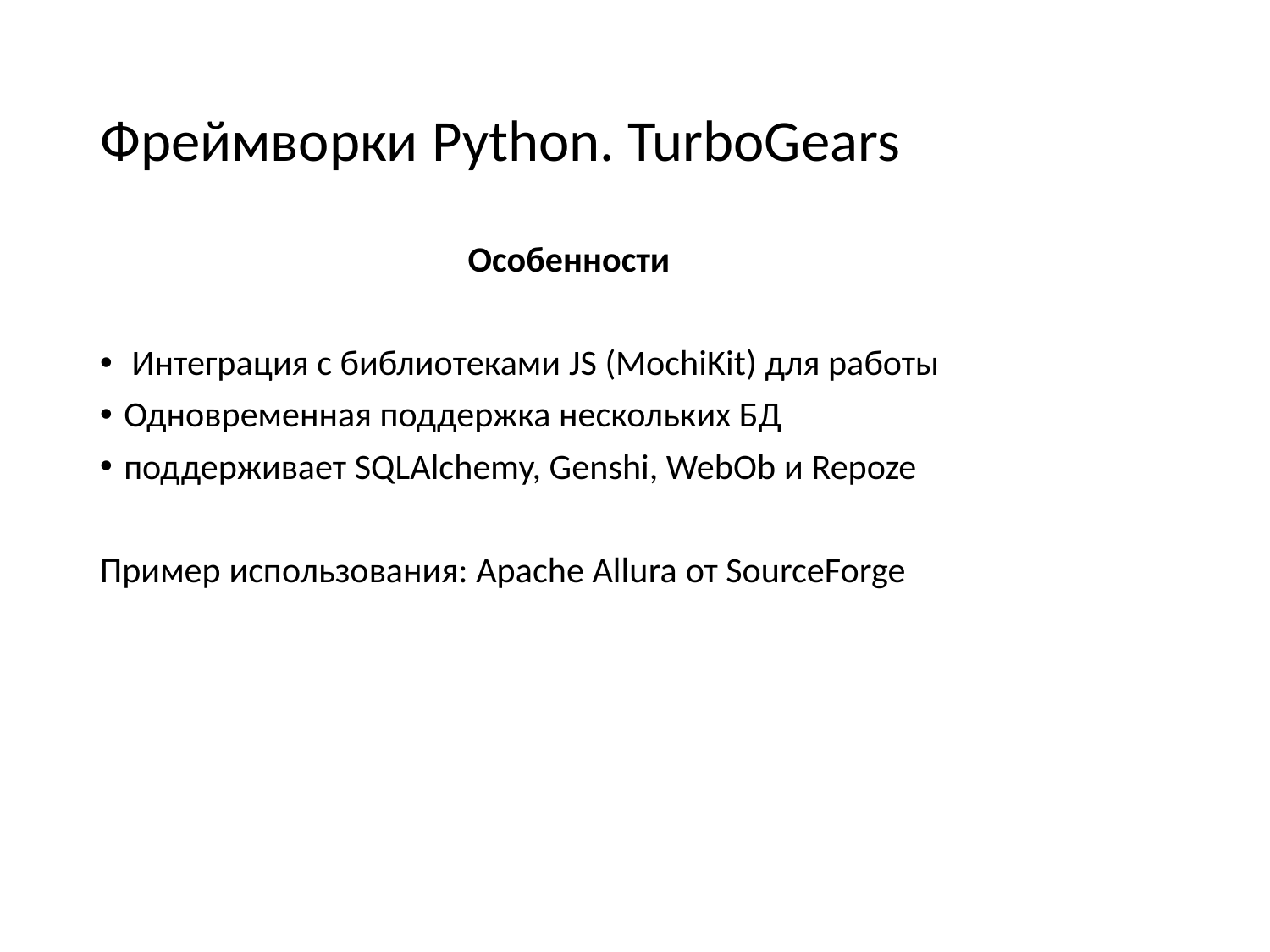

# Фреймворки Python. TurboGears
Особенности

 Интеграция с библиотеками JS (MochiKit) для работы
Одновременная поддержка нескольких БД
поддерживает SQLAlchemy, Genshi, WebOb и Repoze

Пример использования: Apache Allura от SourceForge